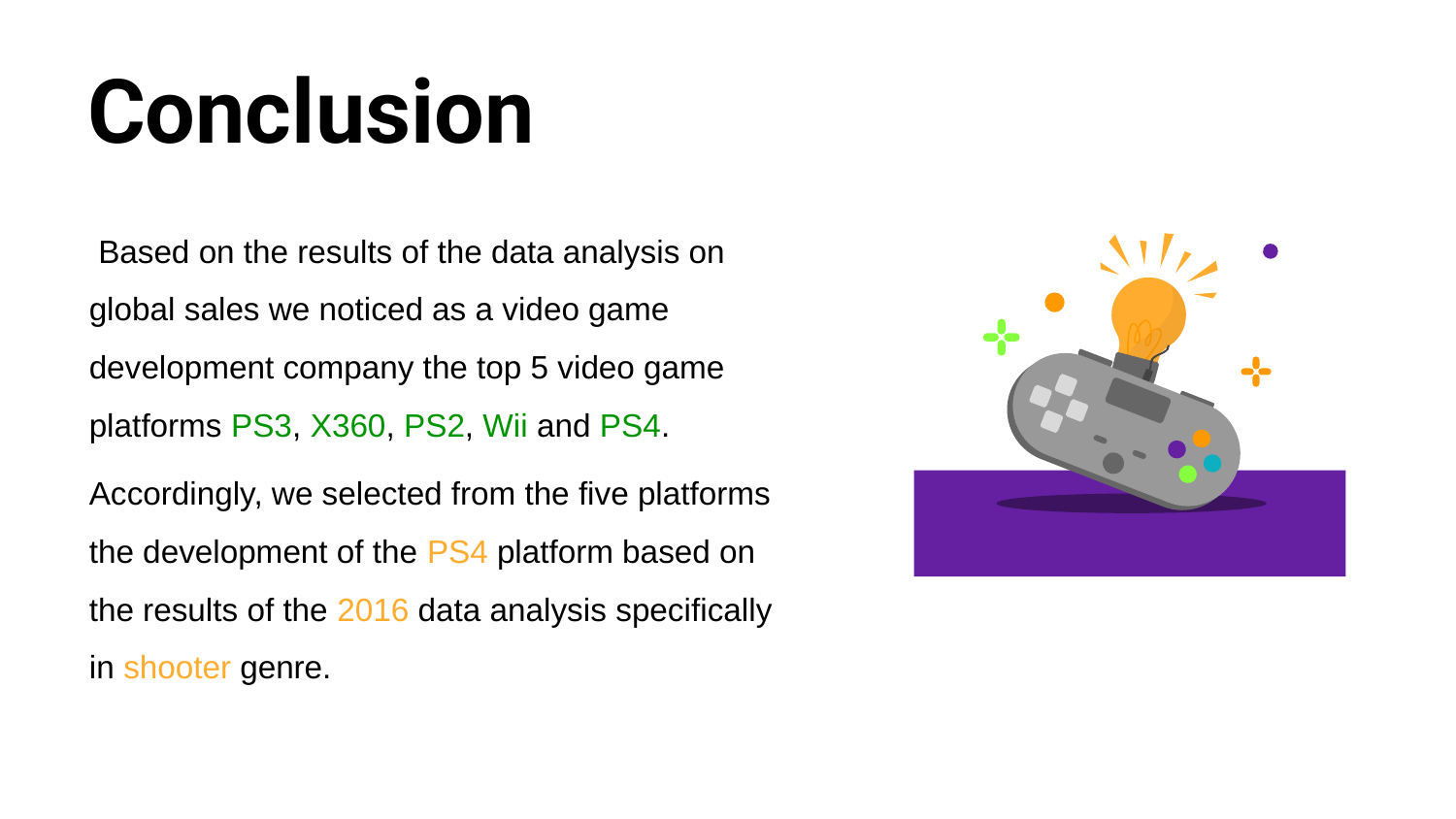

# Conclusion

 Based on the results of the data analysis on global sales we noticed as a video game development company the top 5 video game platforms PS3, X360, PS2, Wii and PS4.

Accordingly, we selected from the five platforms the development of the PS4 platform based on the results of the 2016 data analysis specifically in shooter genre.